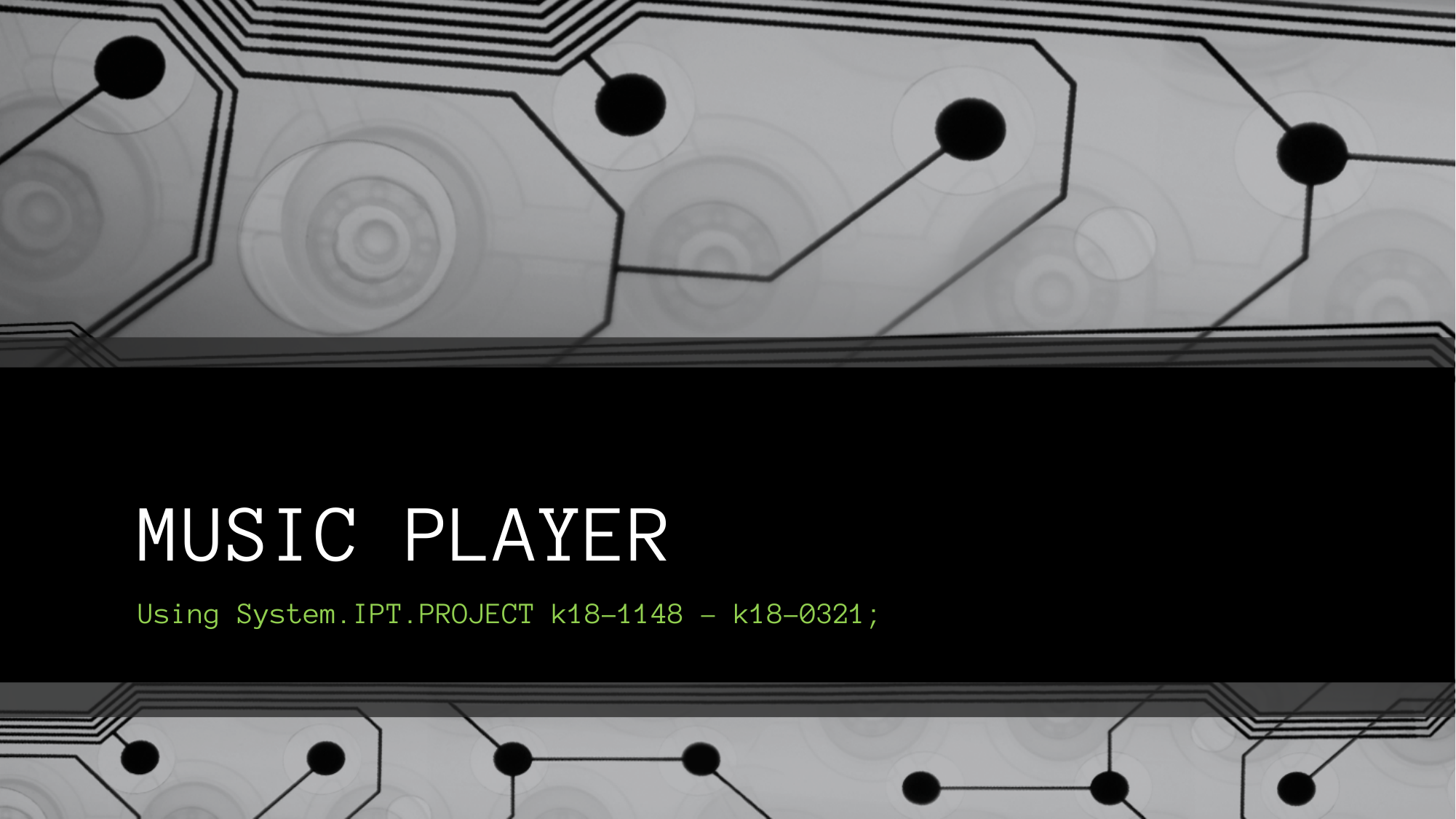

# MUSIC PLAYER
Using System.IPT.PROJECT k18-1148 – k18-0321;